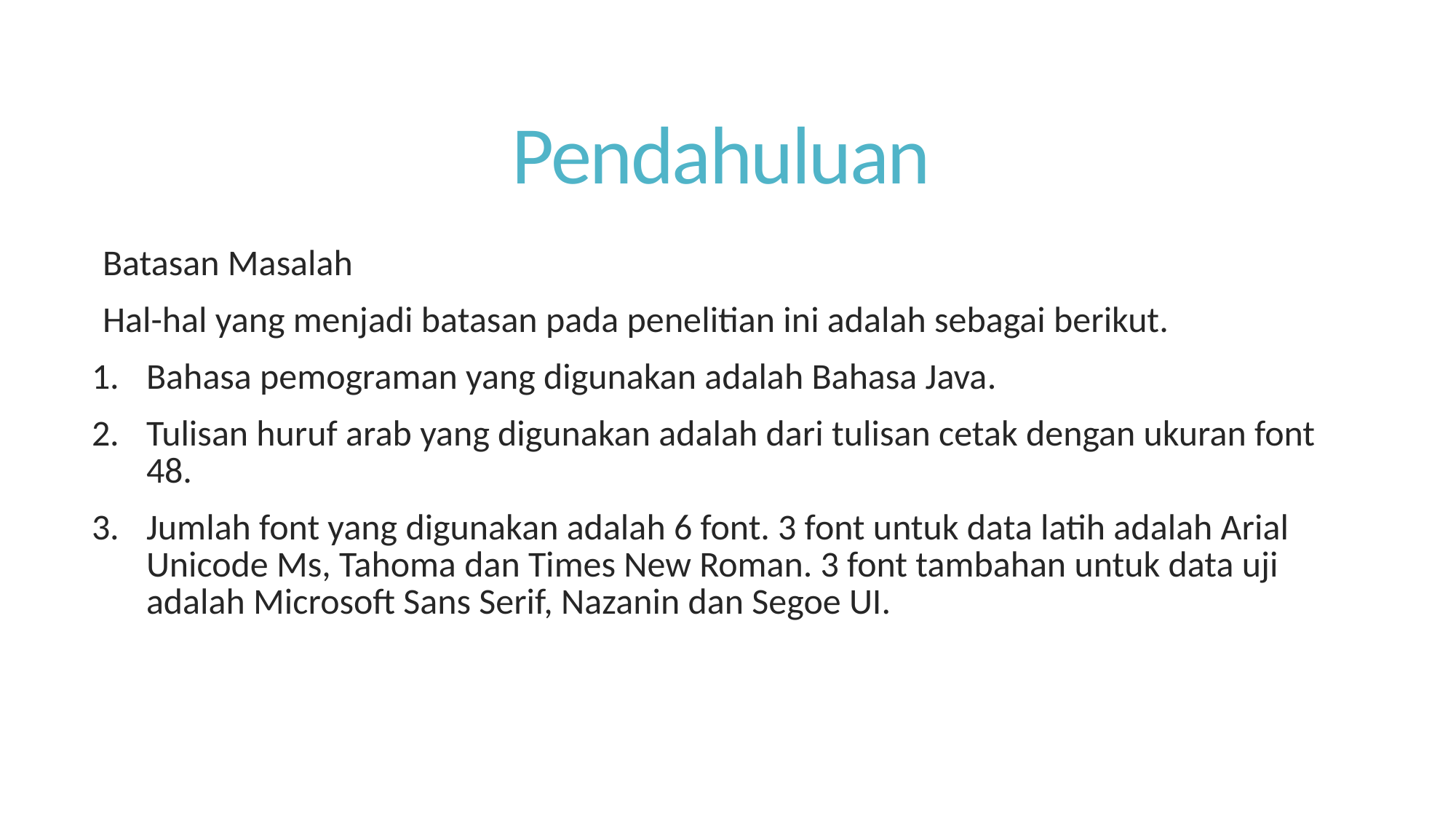

# Pendahuluan
Batasan Masalah
Hal-hal yang menjadi batasan pada penelitian ini adalah sebagai berikut.
Bahasa pemograman yang digunakan adalah Bahasa Java.
Tulisan huruf arab yang digunakan adalah dari tulisan cetak dengan ukuran font 48.
Jumlah font yang digunakan adalah 6 font. 3 font untuk data latih adalah Arial Unicode Ms, Tahoma dan Times New Roman. 3 font tambahan untuk data uji adalah Microsoft Sans Serif, Nazanin dan Segoe UI.